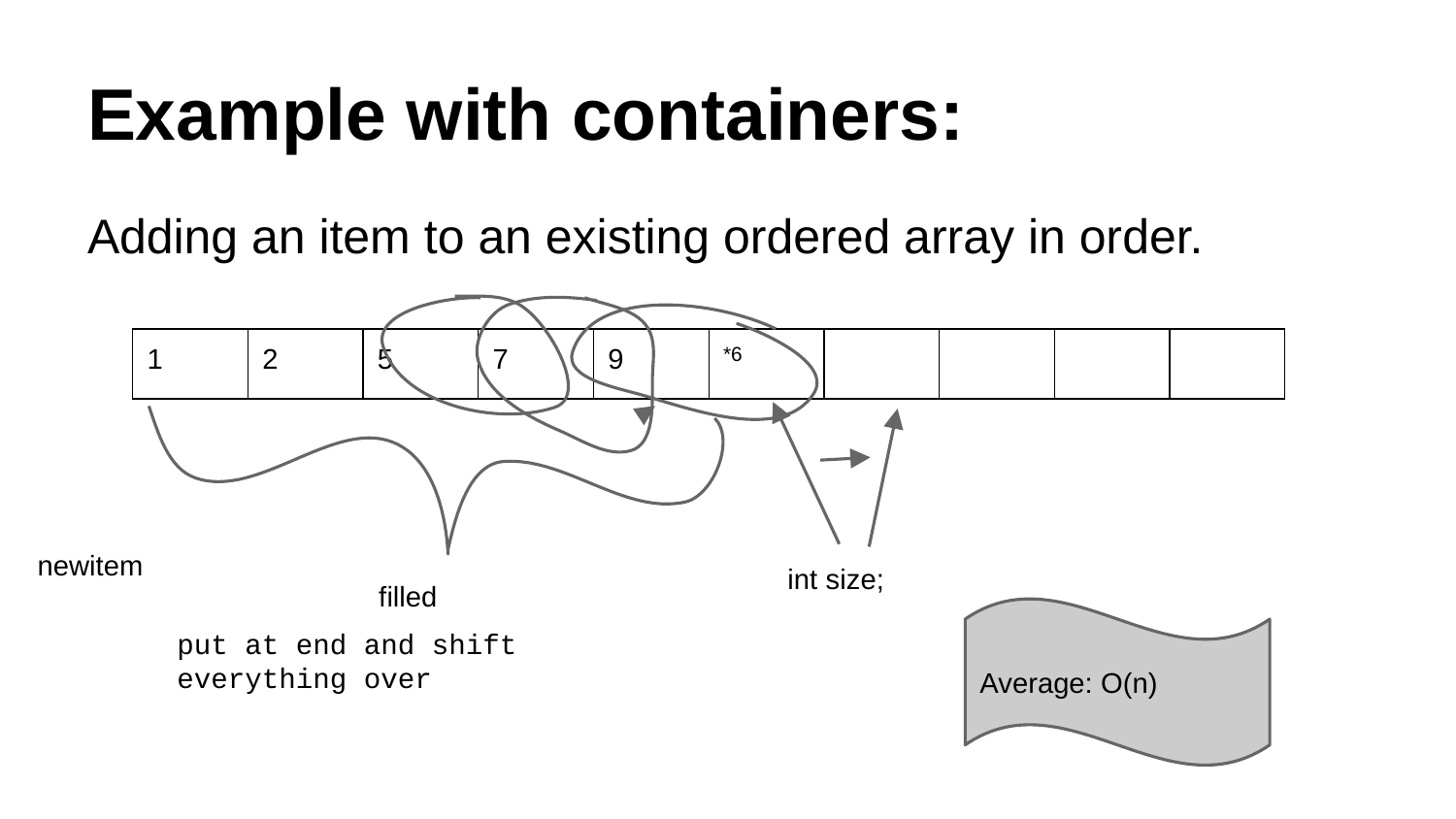

# Example with containers:
Adding an item to an existing ordered array in order.

| 1 | 2 | 5 | 7 | 9 | \*6 |  |  |  |  |
| --- | --- | --- | --- | --- | --- | --- | --- | --- | --- |

newitem
int size;
filled
Average: O(n)
put at end and shift everything over